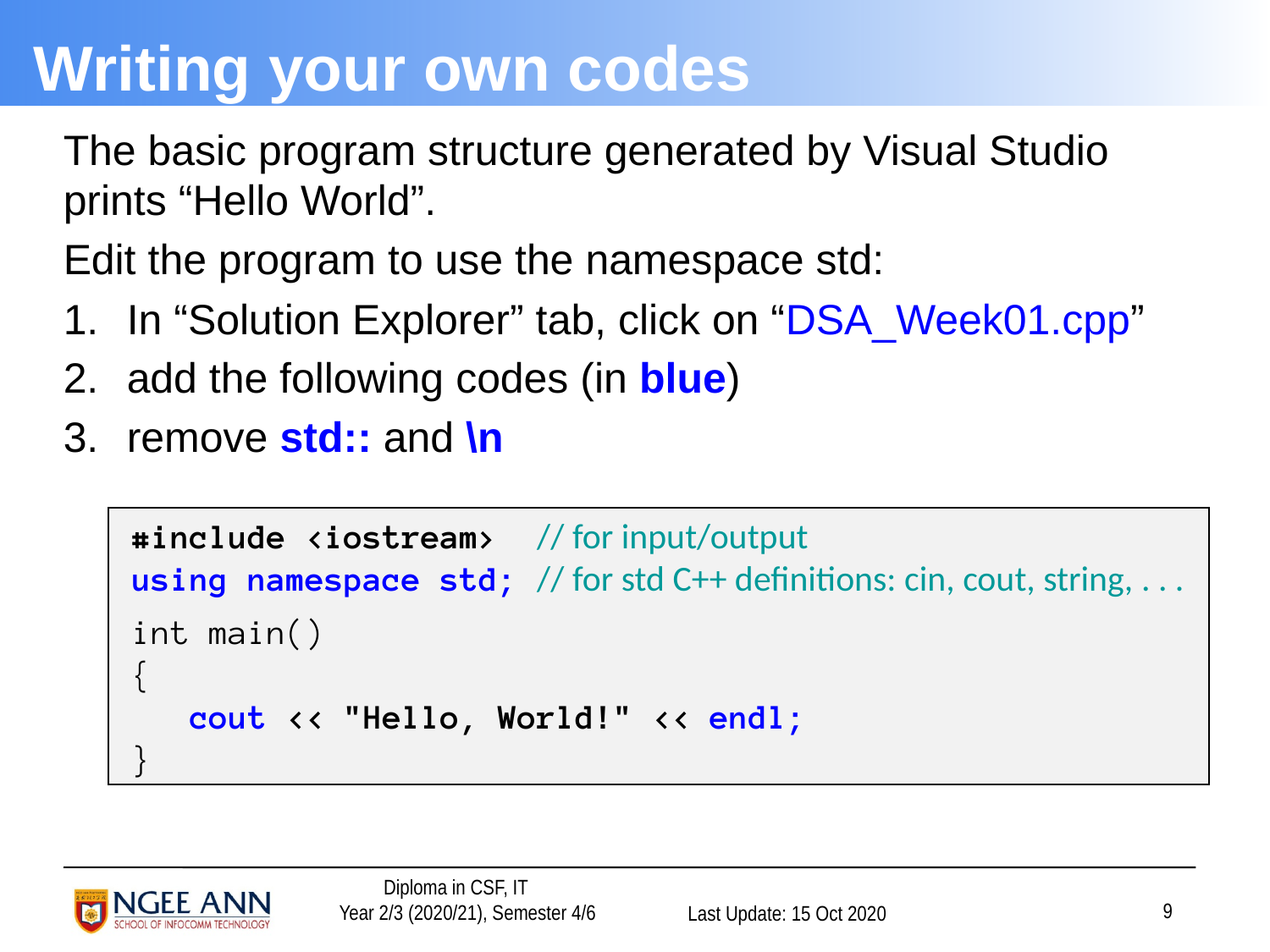

# Writing your own codes
The basic program structure generated by Visual Studio prints “Hello World”.
Edit the program to use the namespace std:
In “Solution Explorer” tab, click on “DSA_Week01.cpp”
add the following codes (in blue)
remove std:: and \n
#include <iostream>  // for input/output
using namespace std; // for std C++ definitions: cin, cout, string, . . .
int main()
{
   cout << "Hello, World!" << endl;
}